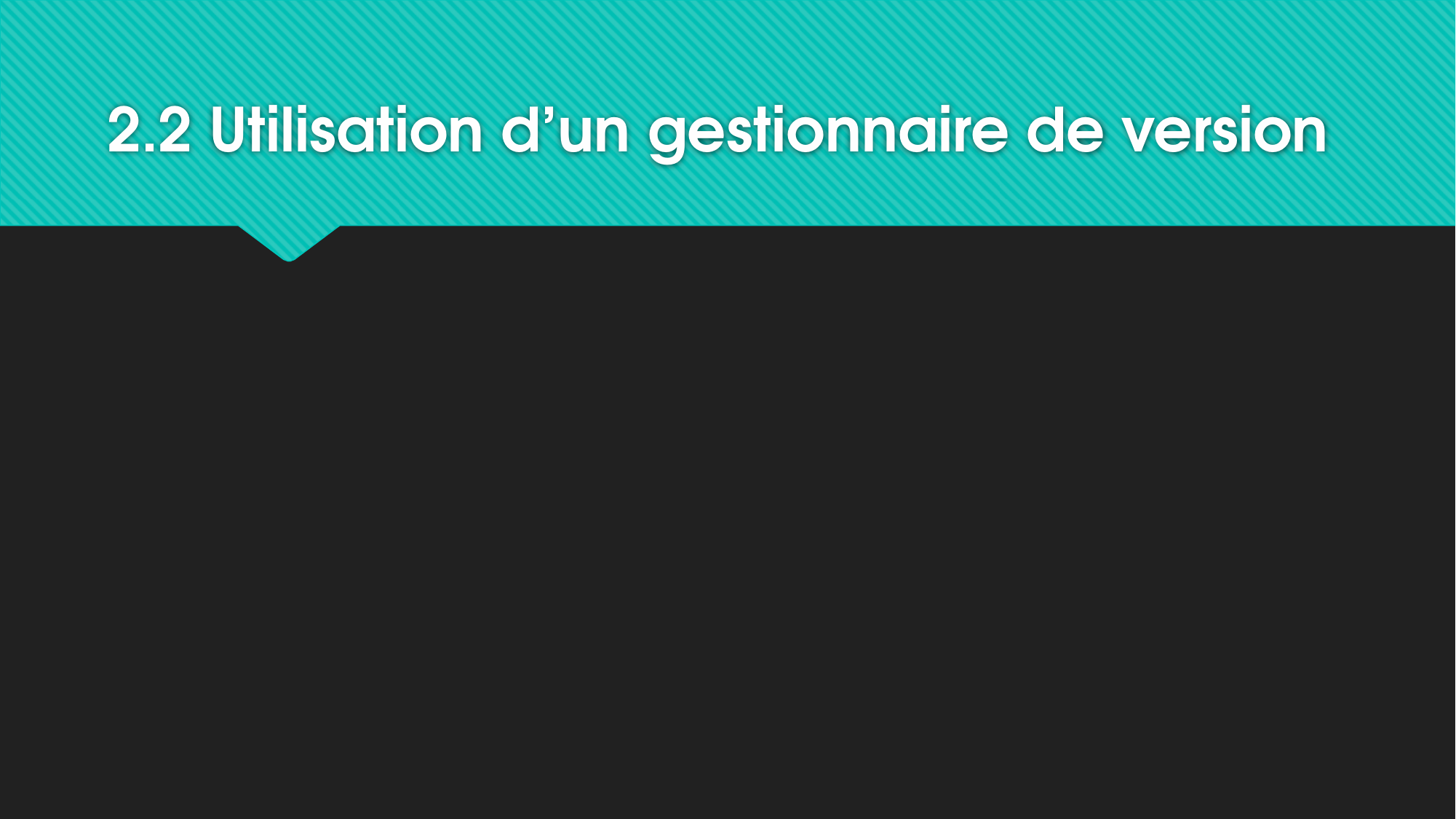

# 2.2 Utilisation d’un gestionnaire de version